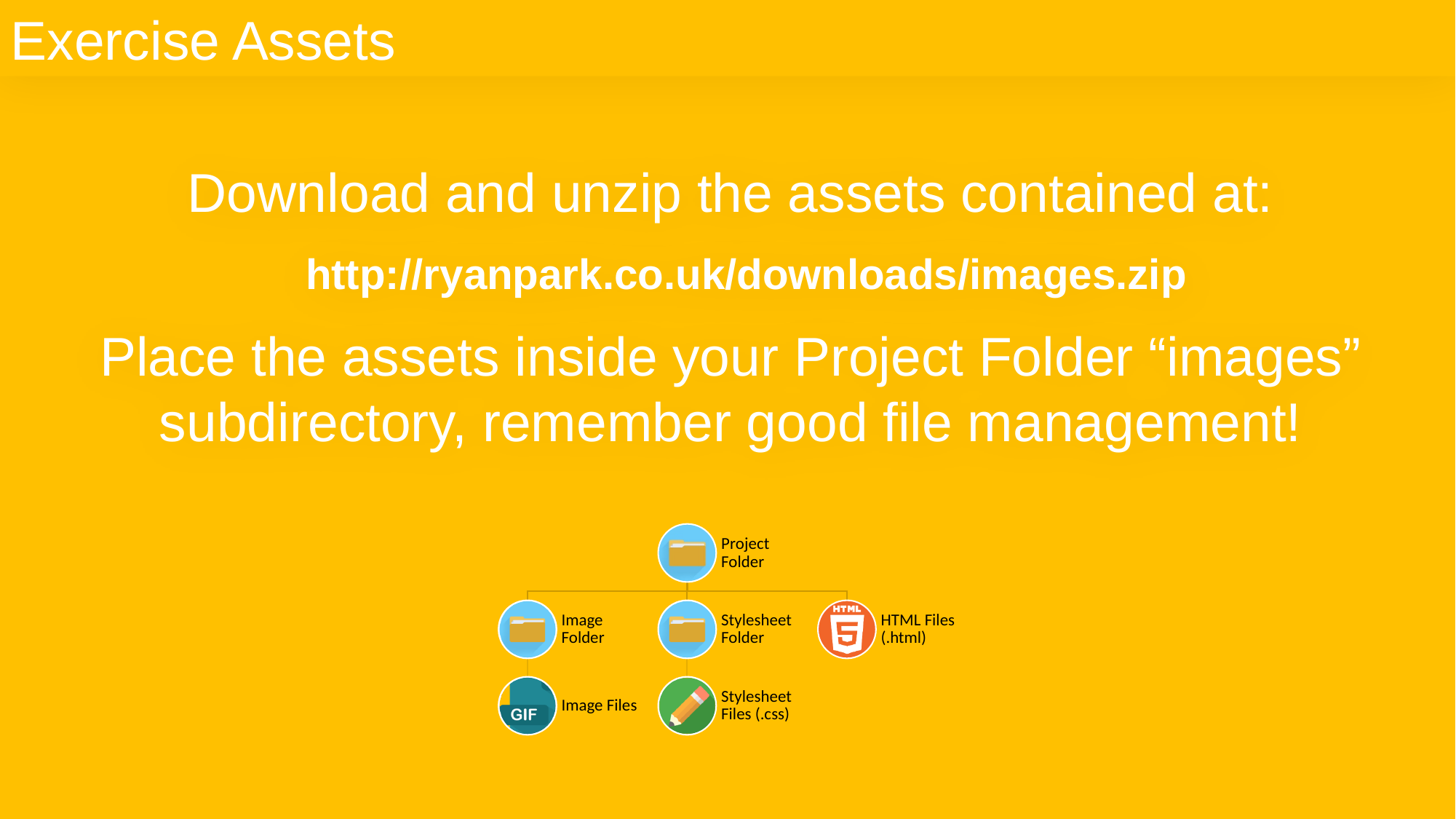

Exercise Assets
Download and unzip the assets contained at:
http://ryanpark.co.uk/downloads/images.zip
Place the assets inside your Project Folder “images” subdirectory, remember good file management!
Project Folder
Image Folder
Image Files
Stylesheet Folder
Stylesheet Files (.css)
HTML Files (.html)